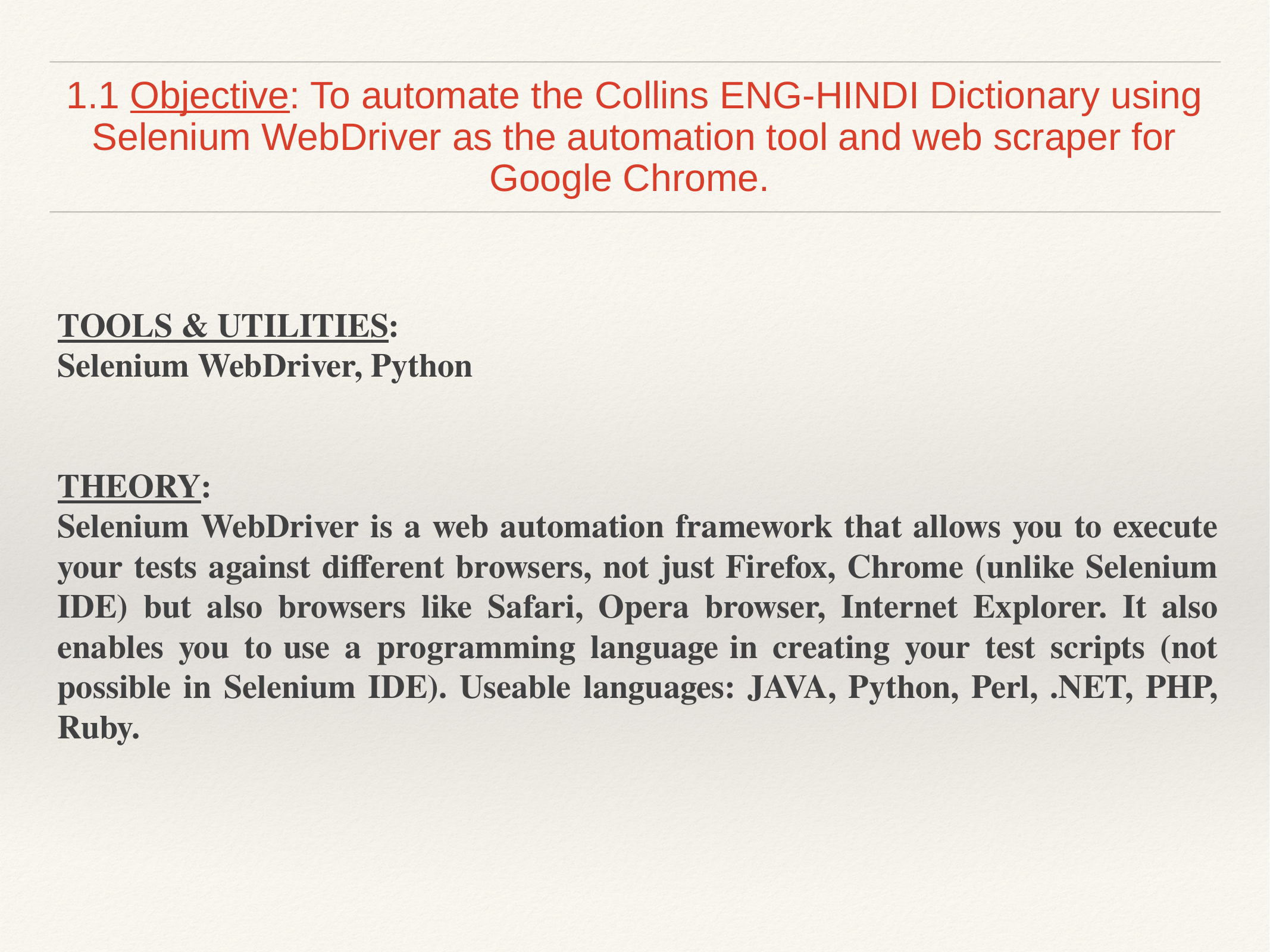

# 1.1 Objective: To automate the Collins ENG-HINDI Dictionary using Selenium WebDriver as the automation tool and web scraper for Google Chrome.

TOOLS & UTILITIES:
Selenium WebDriver, Python

THEORY:
Selenium WebDriver is a web automation framework that allows you to execute your tests against different browsers, not just Firefox, Chrome (unlike Selenium IDE) but also browsers like Safari, Opera browser, Internet Explorer. It also enables you to use a programming language in creating your test scripts (not possible in Selenium IDE). Useable languages: JAVA, Python, Perl, .NET, PHP, Ruby.